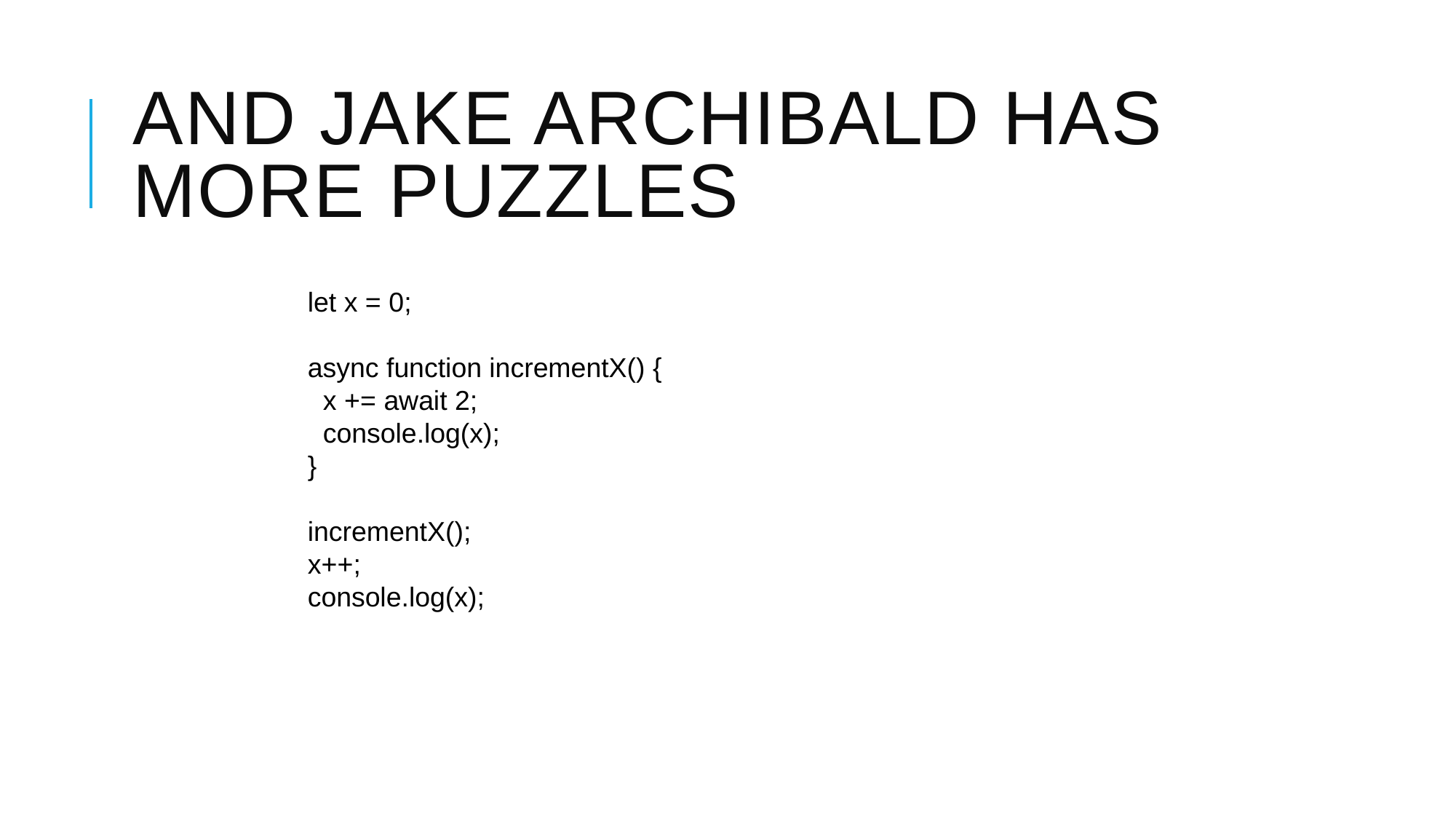

# And Jake Archibald has more puzzles
let x = 0;

async function incrementX() {
  x += await 2;
  console.log(x);
}

incrementX();
x++;
console.log(x);